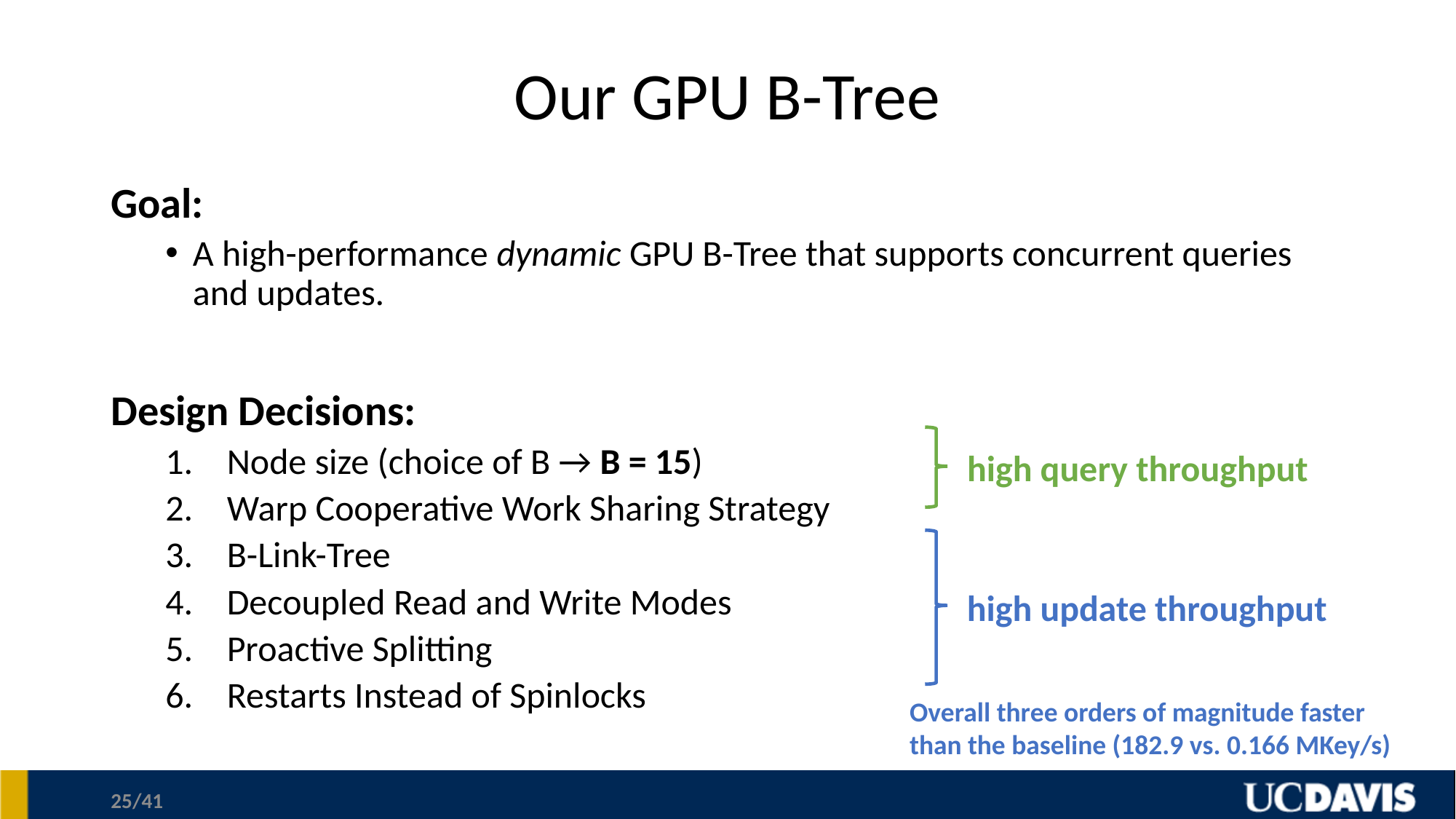

# Our GPU B-Tree
Goal:
A high-performance dynamic GPU B-Tree that supports concurrent queries and updates.

Design Decisions:
Node size (choice of B → B = 15)
Warp Cooperative Work Sharing Strategy
B-Link-Tree
Decoupled Read and Write Modes
Proactive Splitting
Restarts Instead of Spinlocks

high query throughput

high update throughput
Overall three orders of magnitude faster than the baseline (182.9 vs. 0.166 MKey/s)
25/41